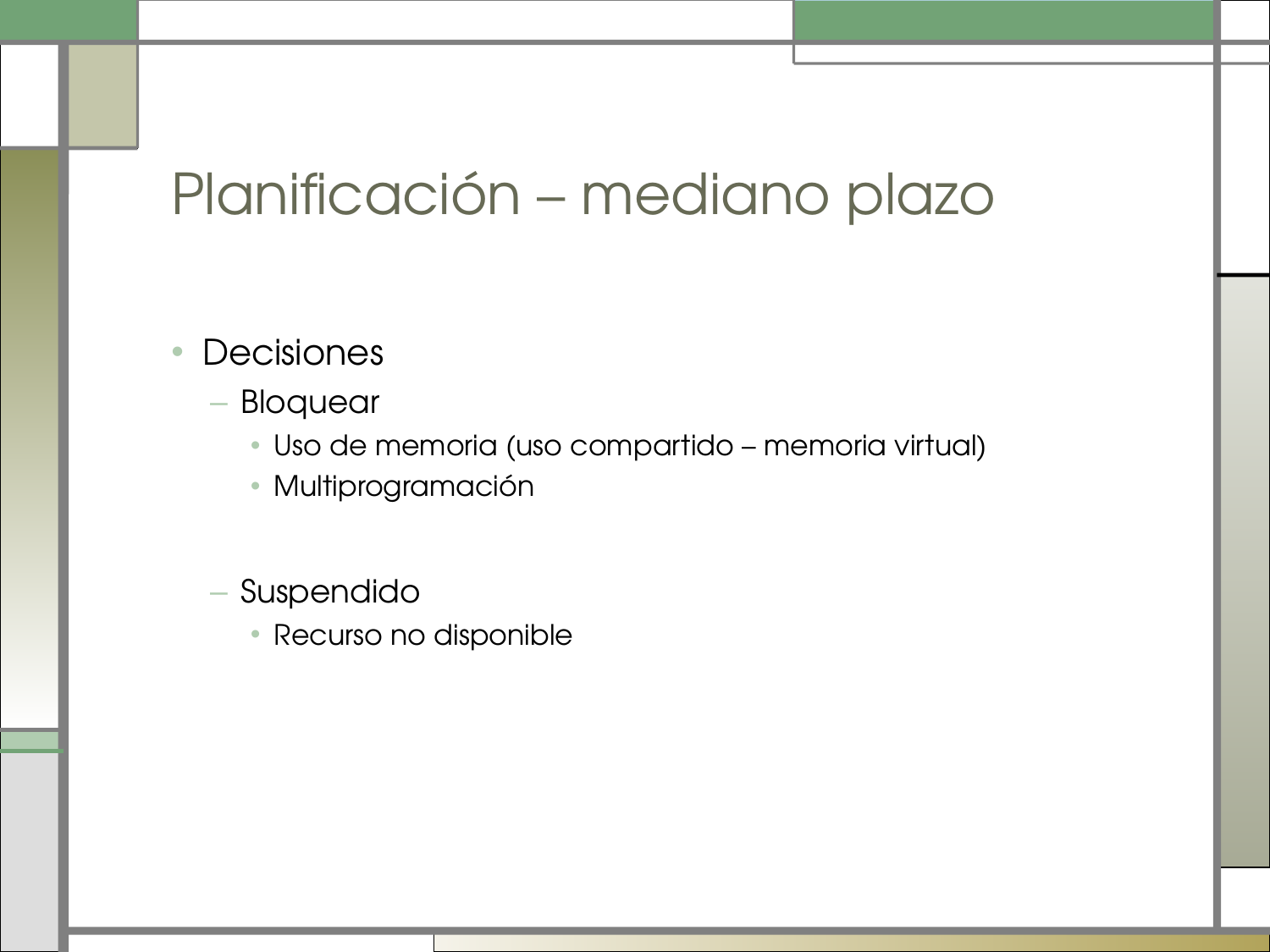

# Planificación – mediano plazo

Decisiones
Bloquear
Uso de memoria (uso compartido – memoria virtual)
Multiprogramación

Suspendido
Recurso no disponible